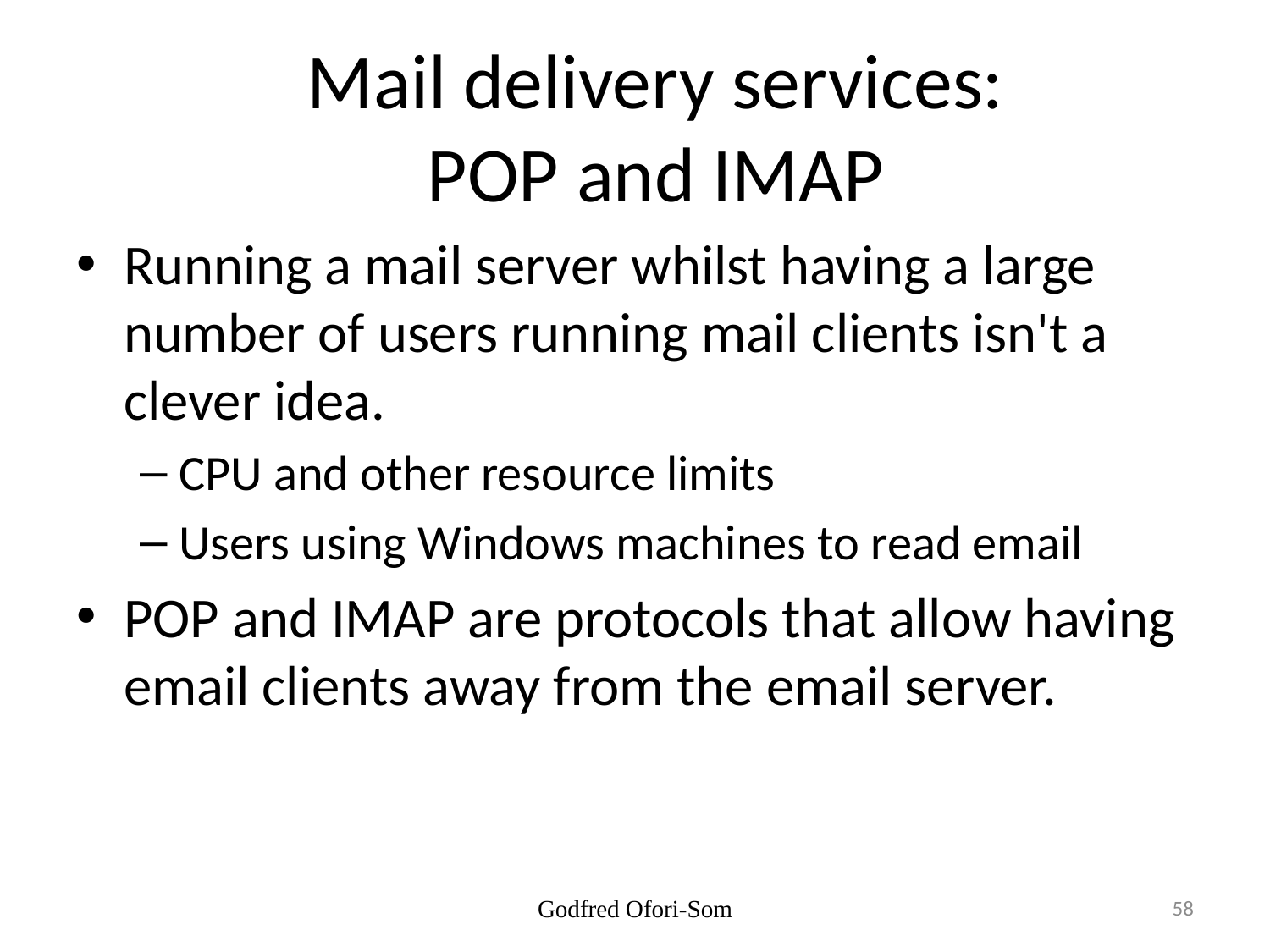

# Mail delivery services: POP and IMAP
Running a mail server whilst having a large number of users running mail clients isn't a clever idea.
CPU and other resource limits
Users using Windows machines to read email
POP and IMAP are protocols that allow having email clients away from the email server.
Godfred Ofori-Som
58